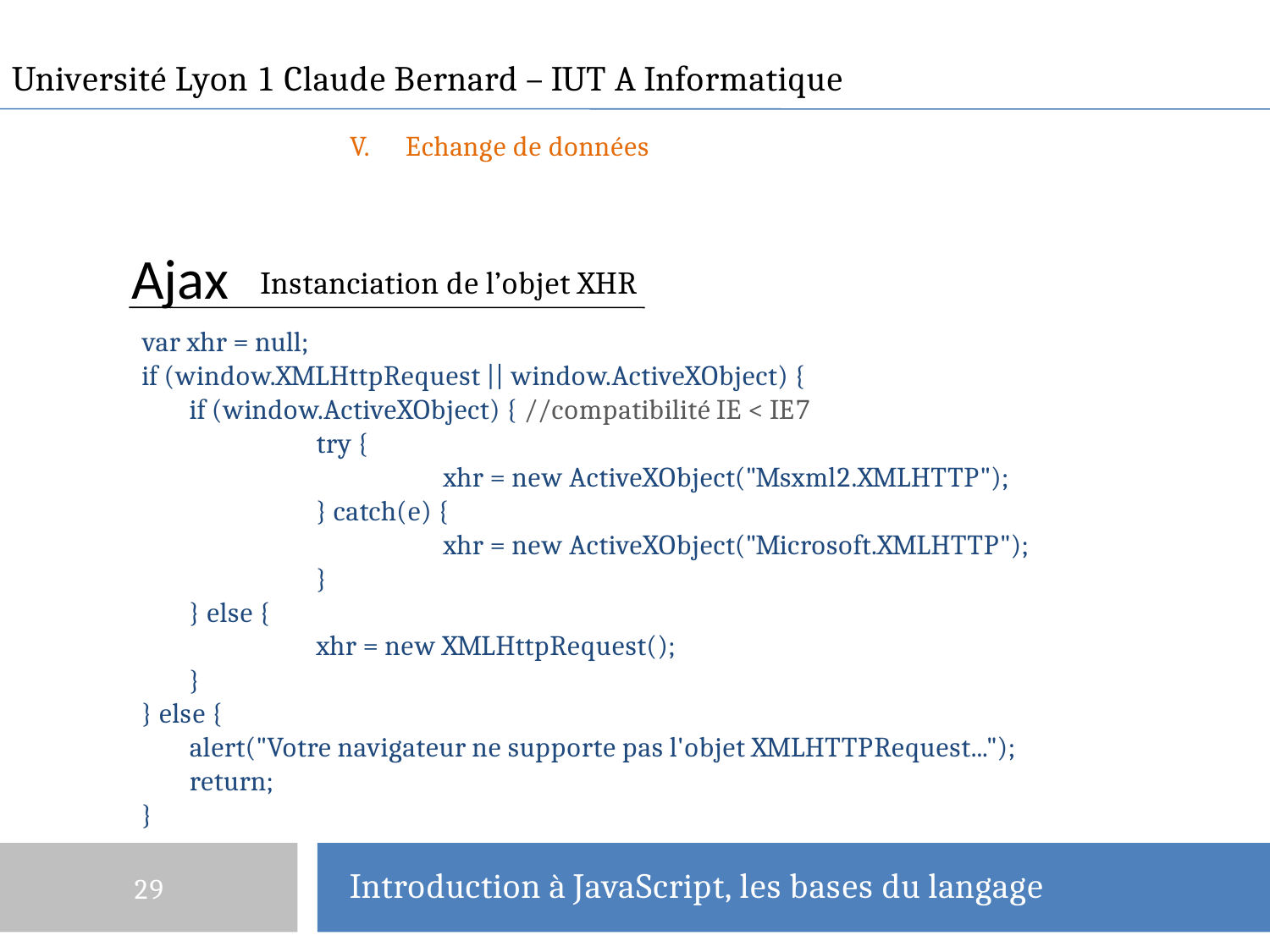

Université Lyon 1 Claude Bernard – IUT A Informatique
Echange de données
# Ajax
Instanciation de l’objet XHR
var xhr = null;
if (window.XMLHttpRequest || window.ActiveXObject) {
	if (window.ActiveXObject) { //compatibilité IE < IE7
		try {
			xhr = new ActiveXObject("Msxml2.XMLHTTP");
		} catch(e) {
			xhr = new ActiveXObject("Microsoft.XMLHTTP");
		}
	} else {
		xhr = new XMLHttpRequest();
	}
} else {
	alert("Votre navigateur ne supporte pas l'objet XMLHTTPRequest...");
	return;
}
29

Introduction à JavaScript, les bases du langage